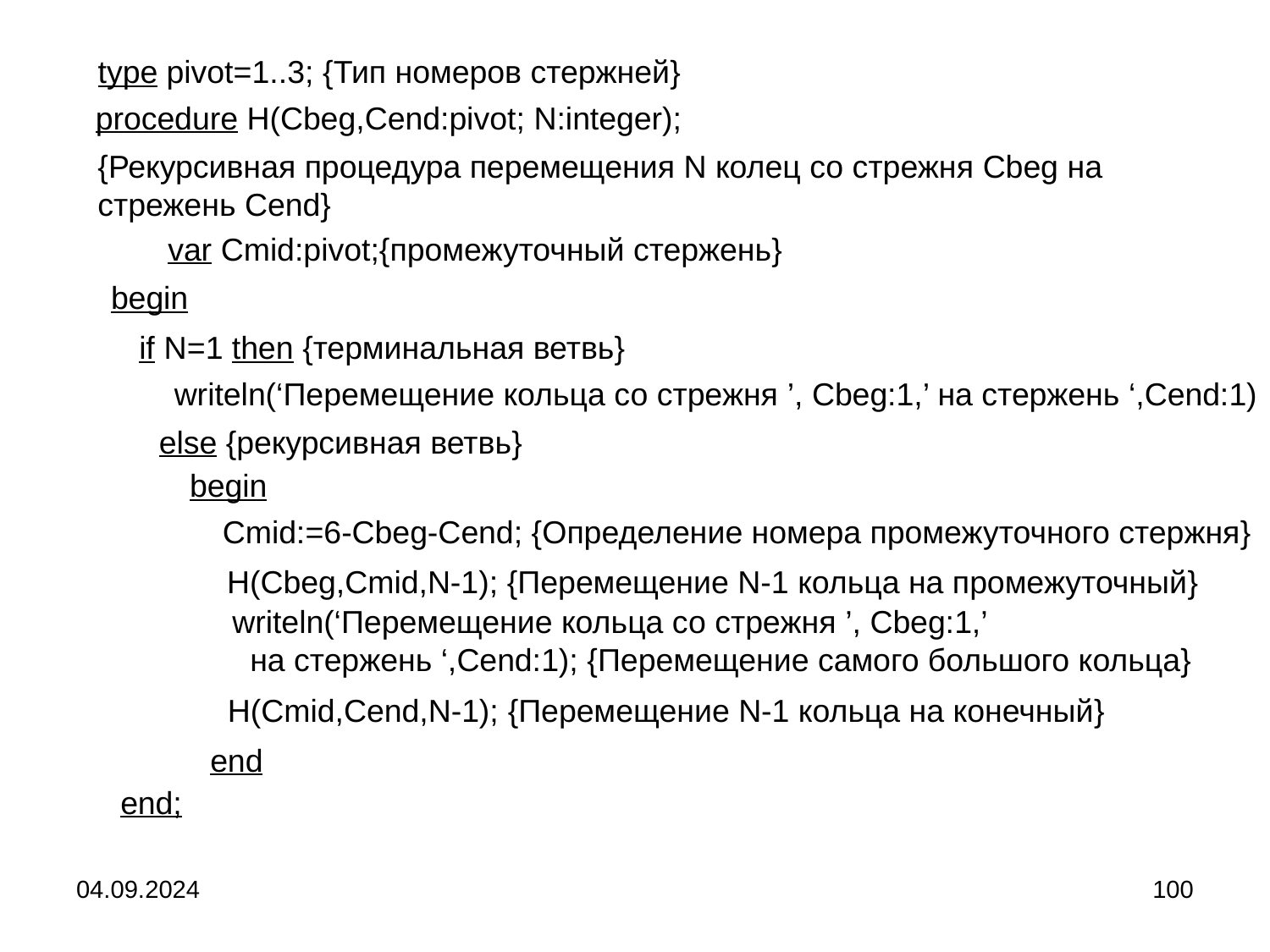

type pivot=1..3; {Тип номеров стержней}
procedure H(Сbeg,Cend:pivot; N:integer);
{Рекурсивная процедура перемещения N колец со стрежня Cbeg на стрежень Cend}
var Cmid:pivot;{промежуточный стержень}
begin
if N=1 then {терминальная ветвь}
writeln(‘Перемещение кольца со стрежня ’, Сbeg:1,’ на стержень ‘,Cend:1)
else {рекурсивная ветвь}
begin
Сmid:=6-Cbeg-Cend; {Определение номера промежуточного стержня}
H(Cbeg,Cmid,N-1); {Перемещение N-1 кольца на промежуточный}
writeln(‘Перемещение кольца со стрежня ’, Сbeg:1,’
  на стержень ‘,Cend:1); {Перемещение самого большого кольца}
H(Cmid,Cend,N-1); {Перемещение N-1 кольца на конечный}
end
end;
04.09.2024
100